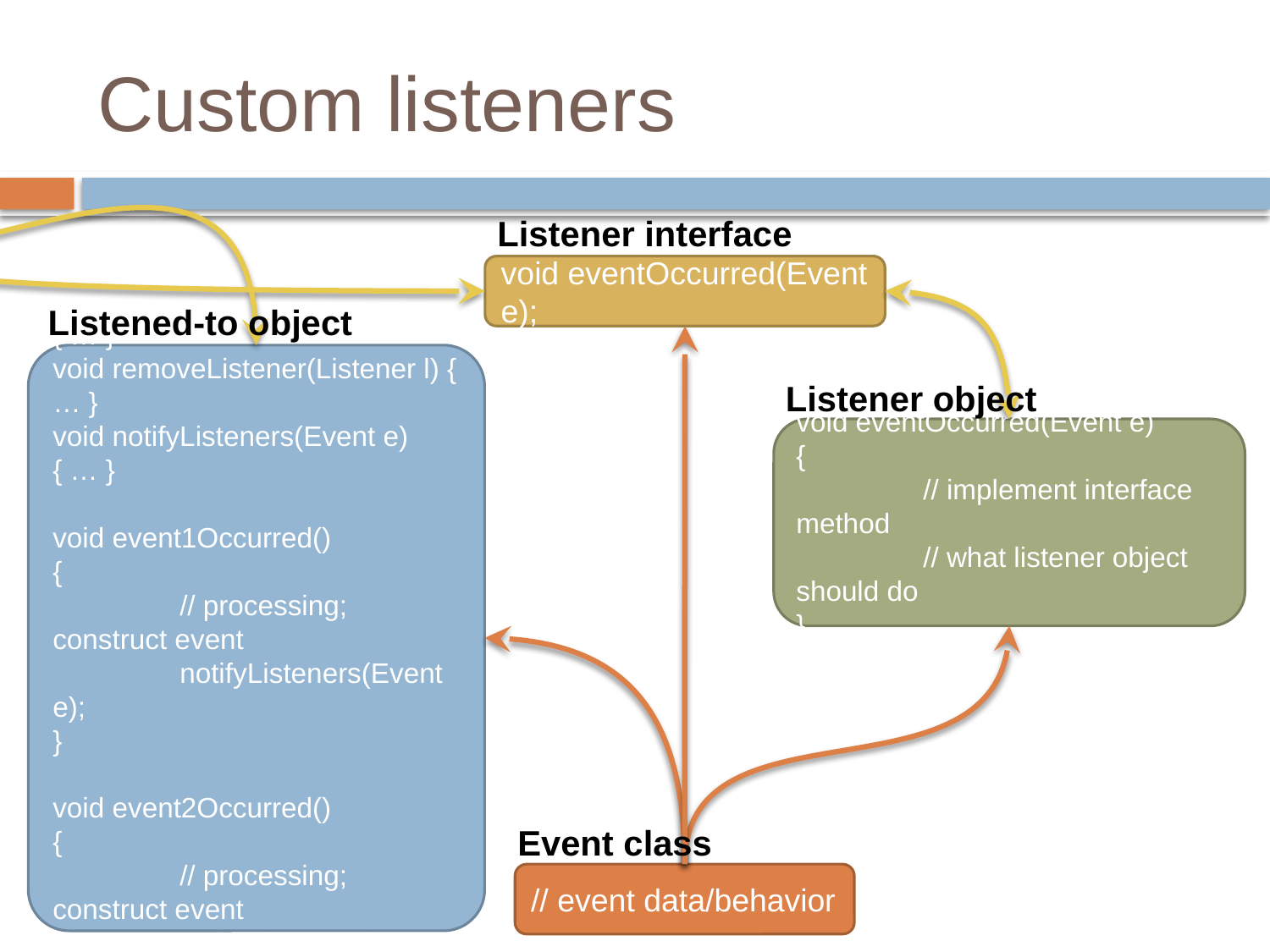

# Custom listeners
Listener interface
void eventOccurred(Event e);
Listened-to object
ArrayList<Listener> listeners;
void addListener(Listener l) { … }
void removeListener(Listener l) { … }
void notifyListeners(Event e) { … }

void event1Occurred()
{
	// processing; construct event
	notifyListeners(Event e);
}

void event2Occurred()
{
	// processing; construct event
	notifyListeners(Event e);
}
Listener object
void eventOccurred(Event e)
{
	// implement interface method
	// what listener object should do
}
Event class
// event data/behavior